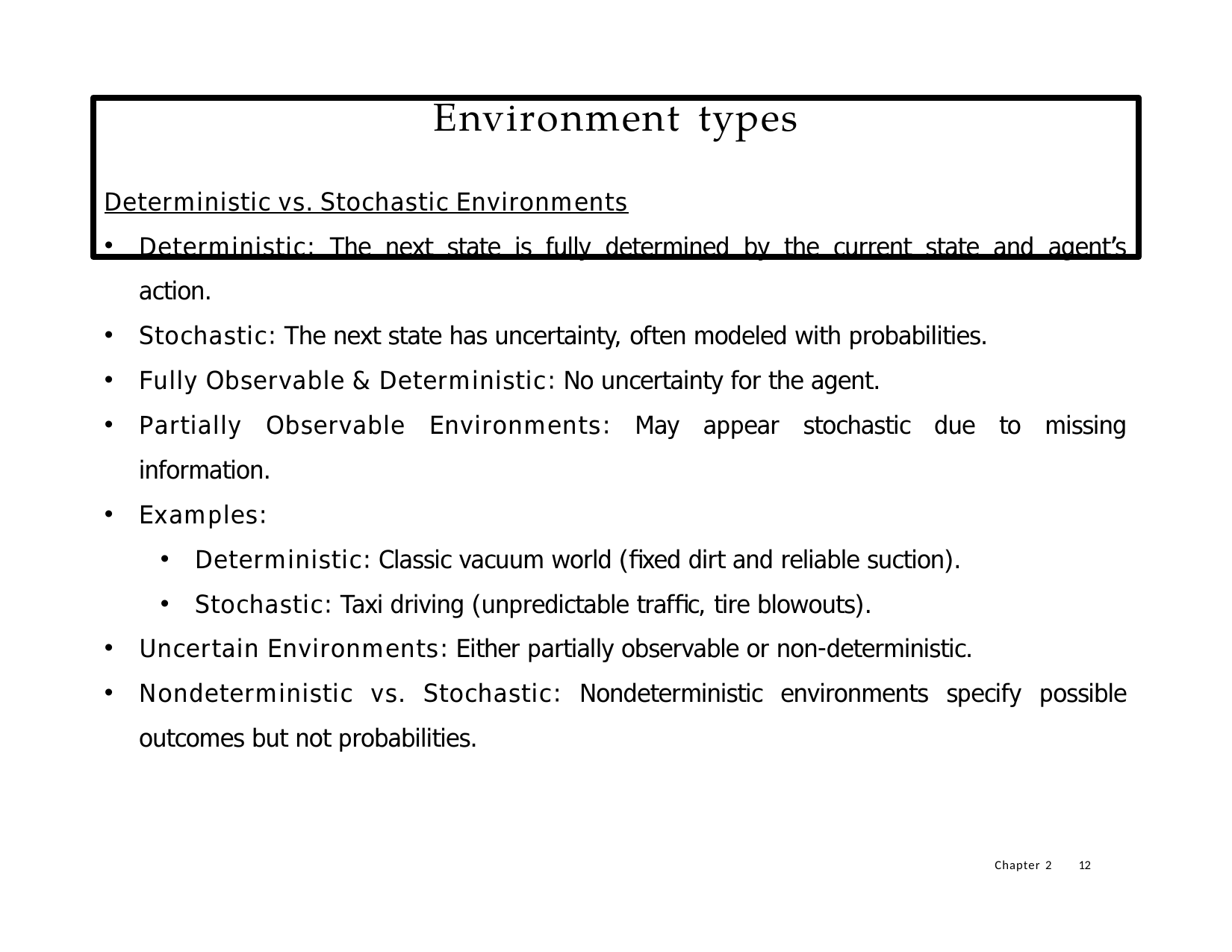

# Environment types
Deterministic vs. Stochastic Environments
Deterministic: The next state is fully determined by the current state and agent’s action.
Stochastic: The next state has uncertainty, often modeled with probabilities.
Fully Observable & Deterministic: No uncertainty for the agent.
Partially Observable Environments: May appear stochastic due to missing information.
Examples:
Deterministic: Classic vacuum world (fixed dirt and reliable suction).
Stochastic: Taxi driving (unpredictable traffic, tire blowouts).
Uncertain Environments: Either partially observable or non-deterministic.
Nondeterministic vs. Stochastic: Nondeterministic environments specify possible outcomes but not probabilities.
Chapter 2
12